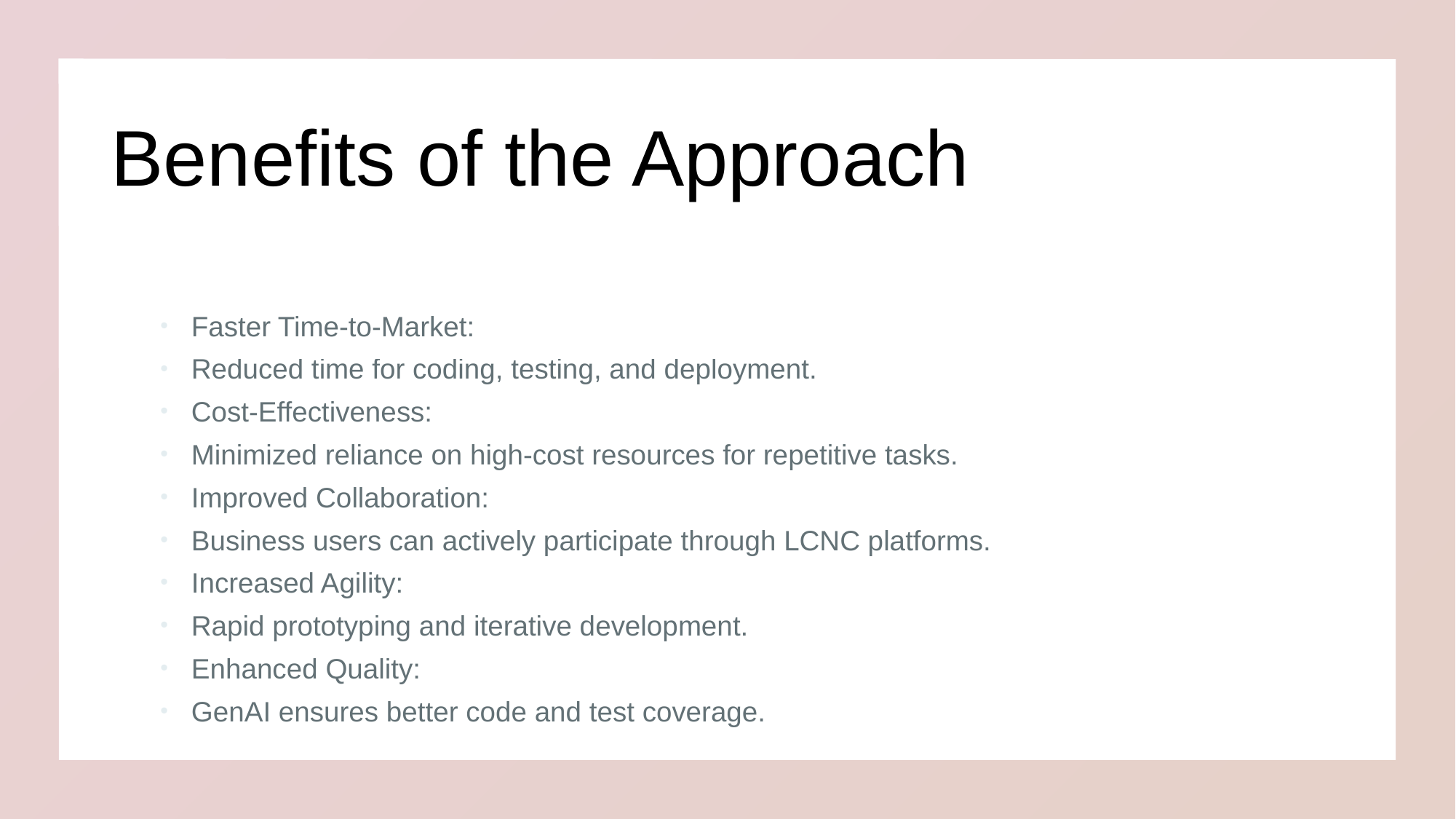

# Benefits of the Approach

Faster Time-to-Market:
Reduced time for coding, testing, and deployment.
Cost-Effectiveness:
Minimized reliance on high-cost resources for repetitive tasks.
Improved Collaboration:
Business users can actively participate through LCNC platforms.
Increased Agility:
Rapid prototyping and iterative development.
Enhanced Quality:
GenAI ensures better code and test coverage.